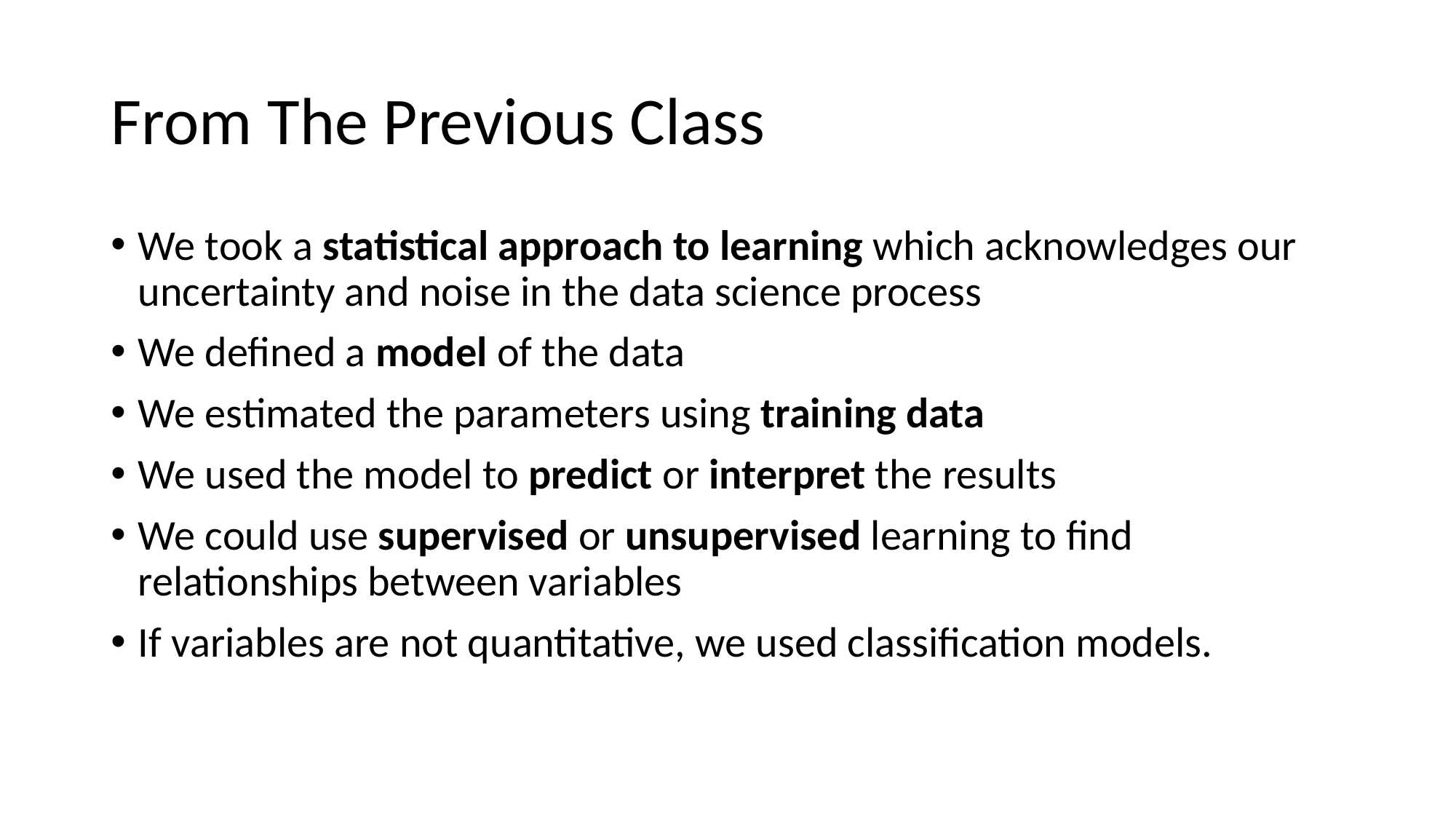

# From The Previous Class
We took a statistical approach to learning which acknowledges our uncertainty and noise in the data science process
We defined a model of the data
We estimated the parameters using training data
We used the model to predict or interpret the results
We could use supervised or unsupervised learning to find relationships between variables
If variables are not quantitative, we used classification models.